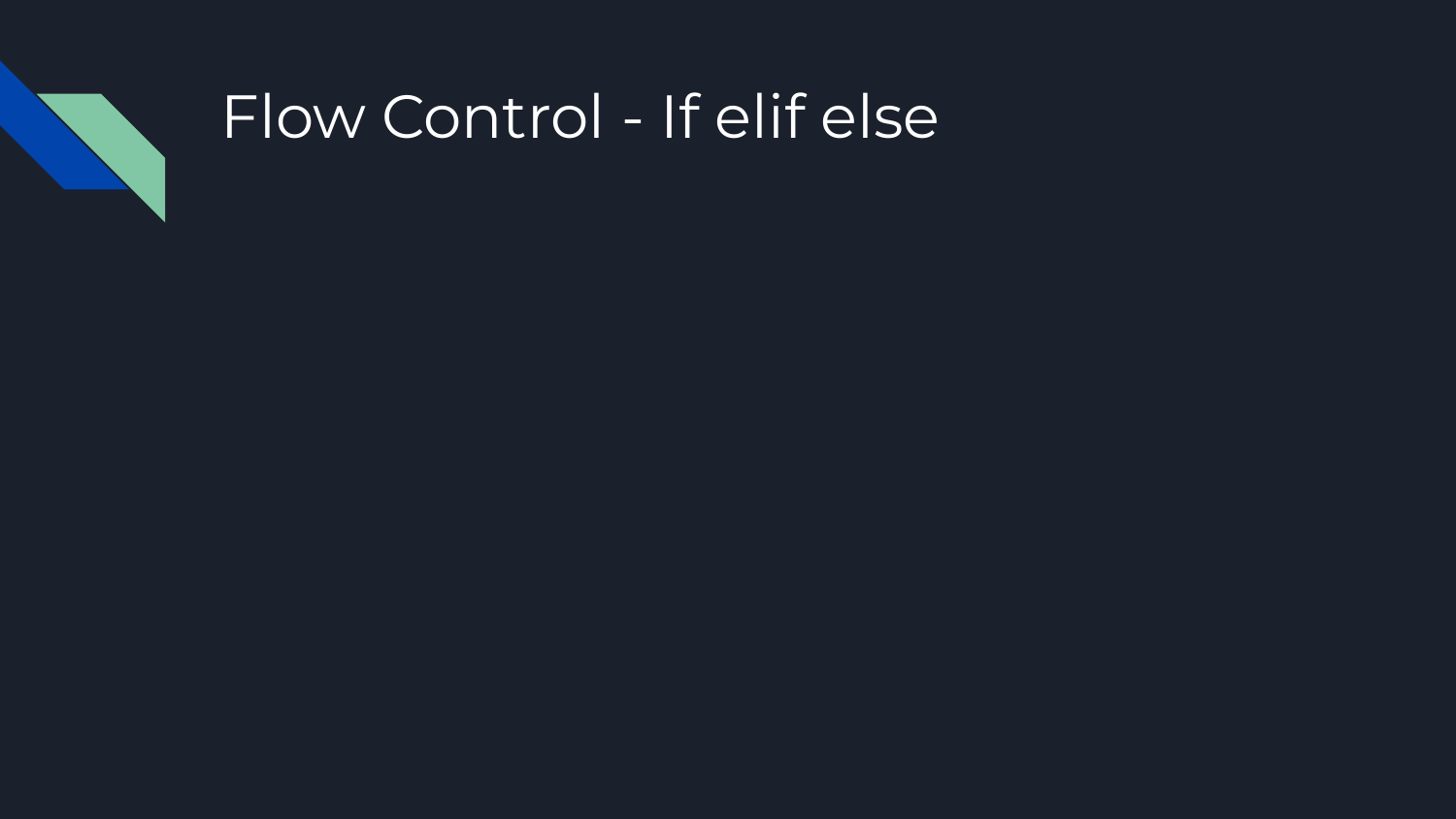

# Flow Control - If elif else